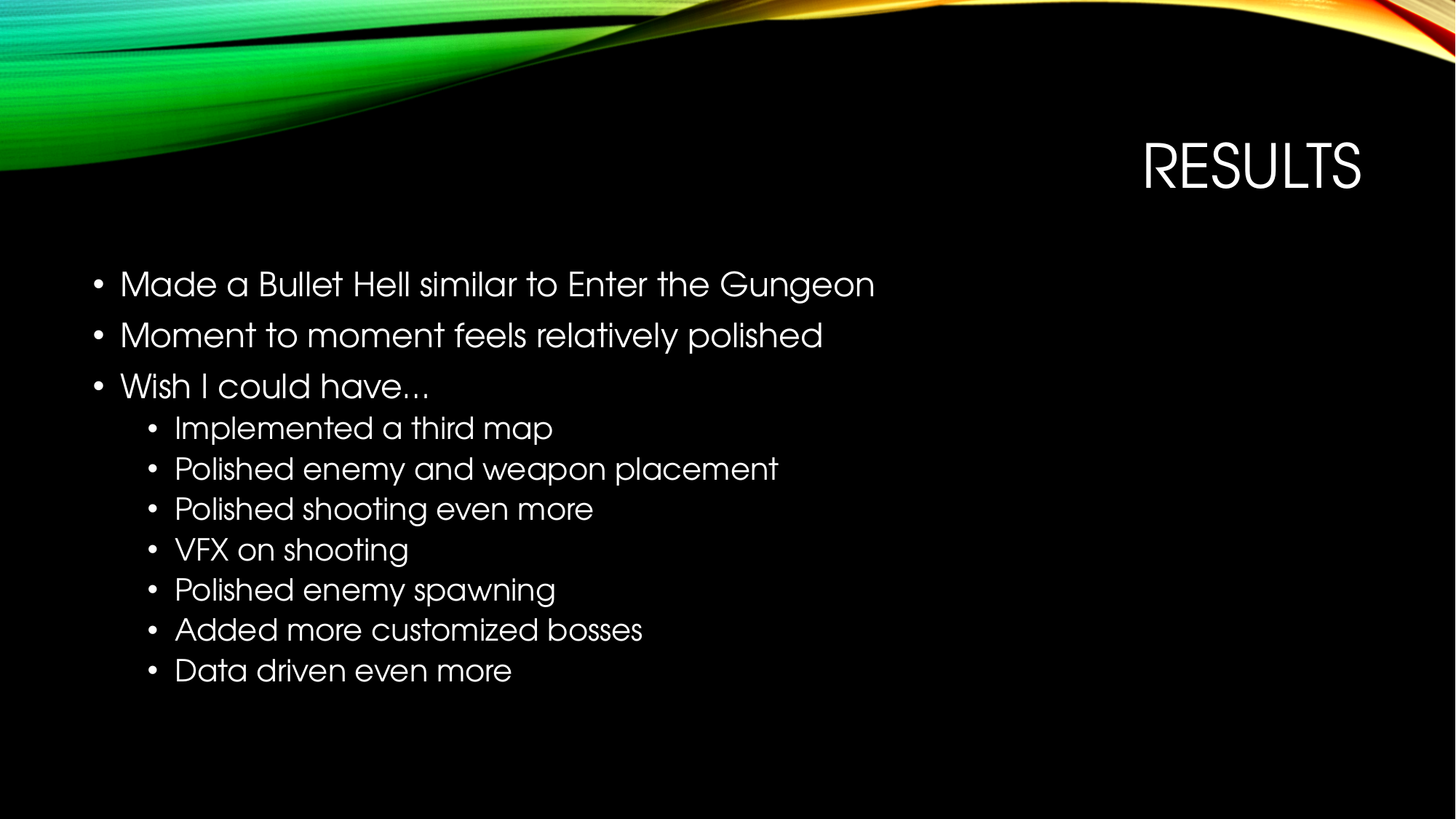

# Results
Made a Bullet Hell similar to Enter the Gungeon
Moment to moment feels relatively polished
Wish I could have…
Implemented a third map
Polished enemy and weapon placement
Polished shooting even more
VFX on shooting
Polished enemy spawning
Added more customized bosses
Data driven even more